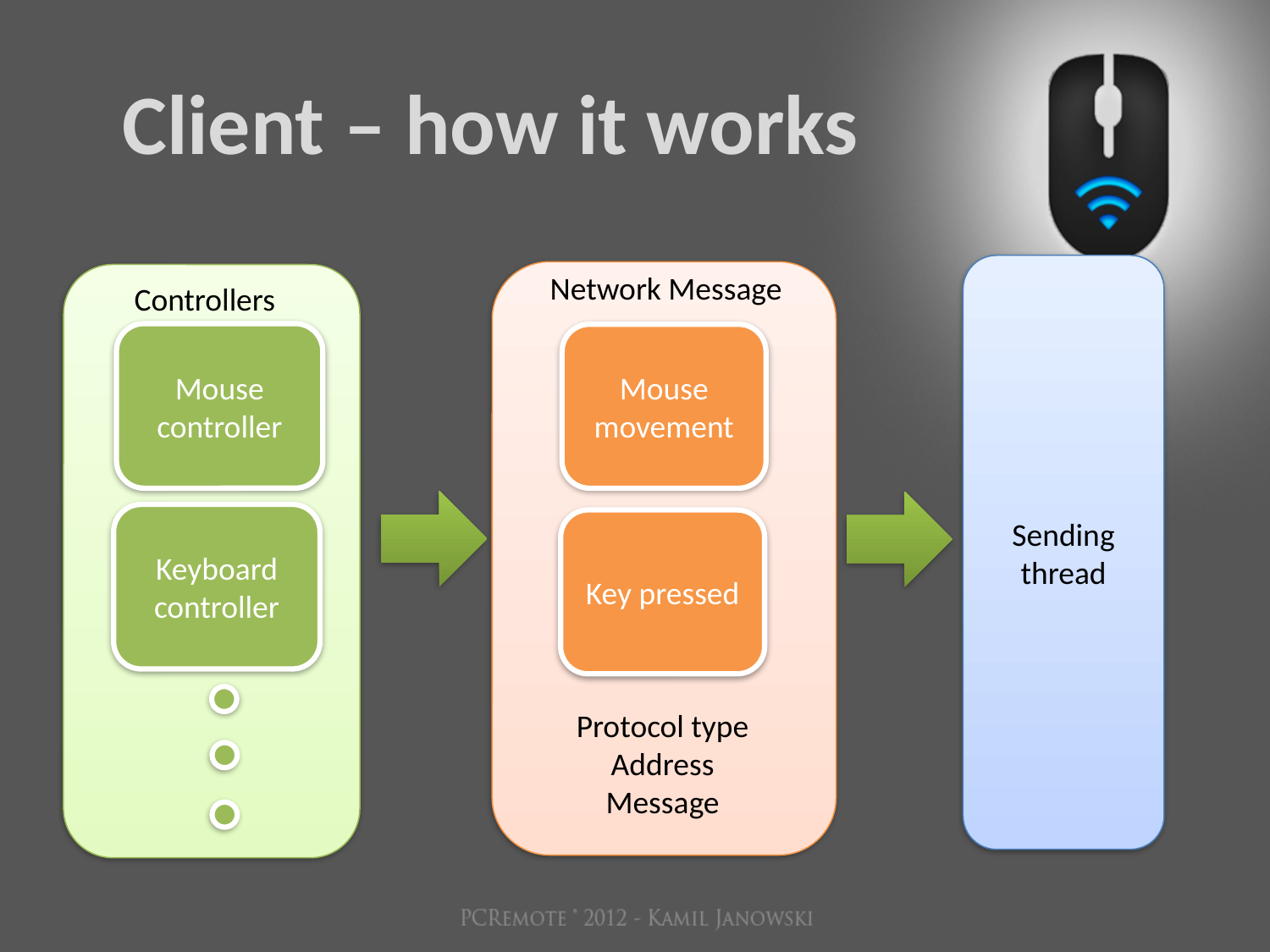

Client – how it works
Sending thread

Network Message
Mouse movement
Key pressed
Protocol type
Address
Message

Controllers
Mouse controller
Keyboard controller